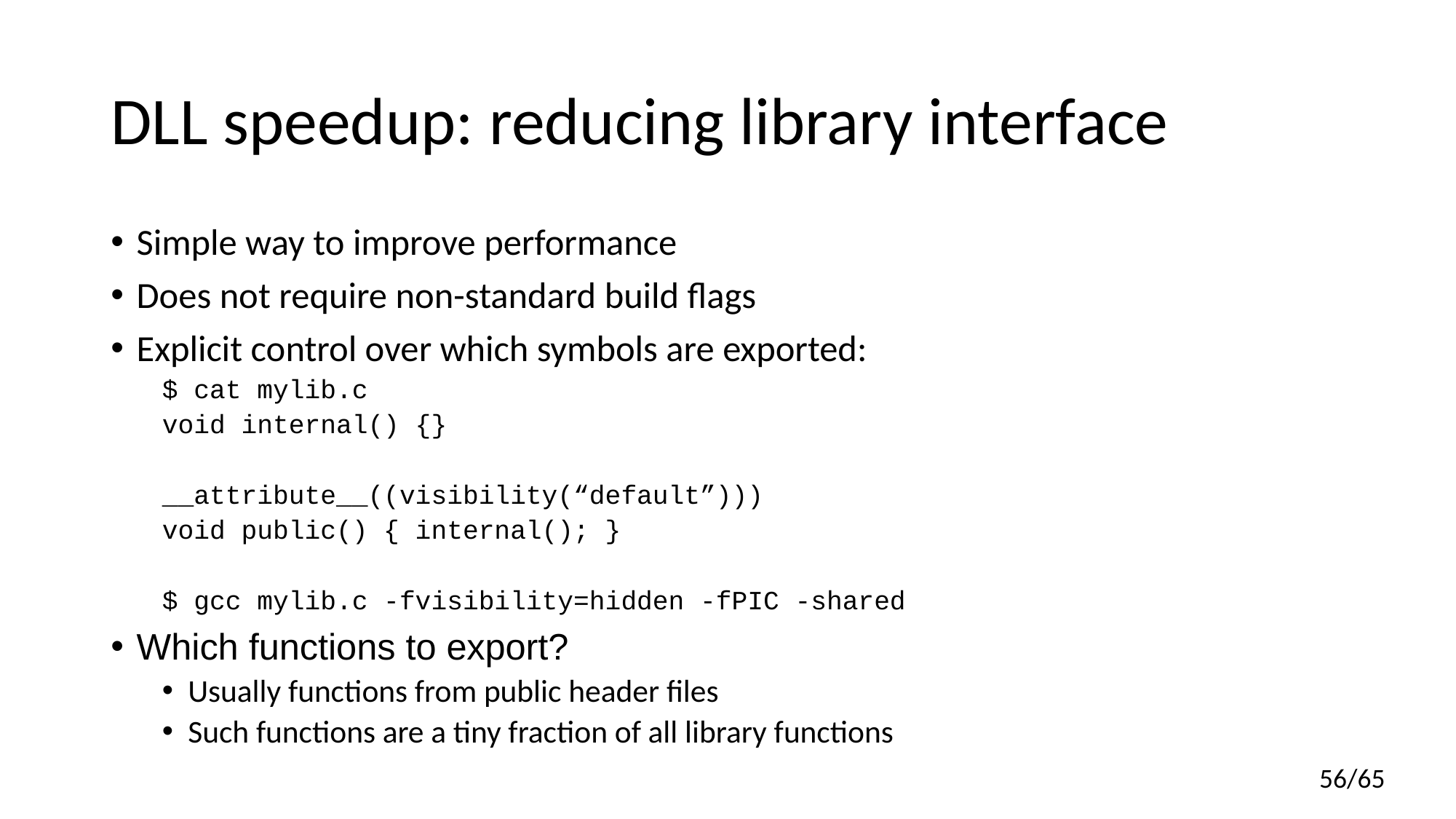

# DLL speedup: reducing library interface
Simple way to improve performance
Does not require non-standard build flags
Explicit control over which symbols are exported:
$ cat mylib.c
void internal() {}

__attribute__((visibility(“default”)))
void public() { internal(); }

$ gcc mylib.c -fvisibility=hidden -fPIC -shared
Which functions to export?
Usually functions from public header files
Such functions are a tiny fraction of all library functions